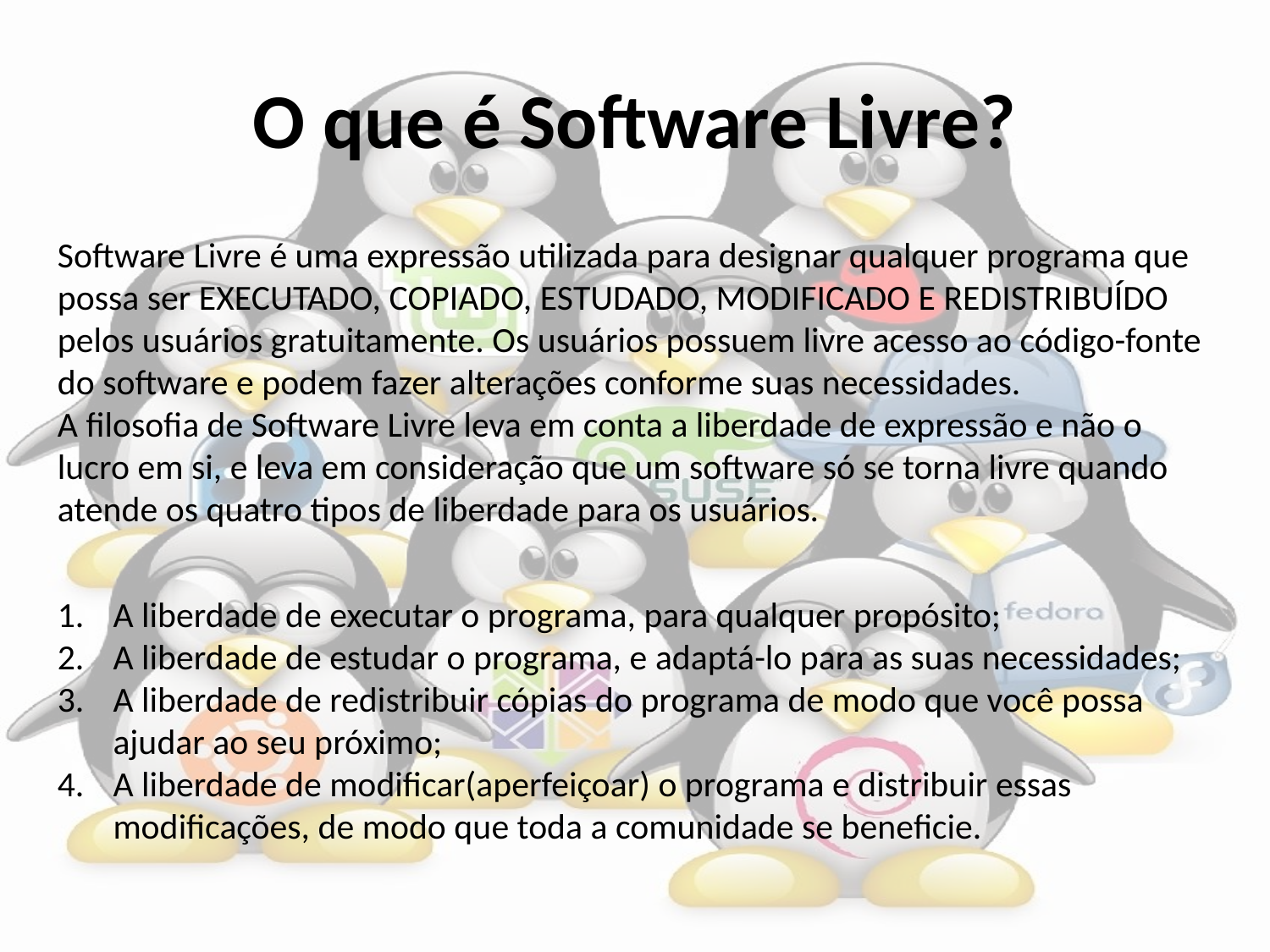

# O que é Software Livre?
Software Livre é uma expressão utilizada para designar qualquer programa que possa ser EXECUTADO, COPIADO, ESTUDADO, MODIFICADO E REDISTRIBUÍDO pelos usuários gratuitamente. Os usuários possuem livre acesso ao código-fonte do software e podem fazer alterações conforme suas necessidades.
A filosofia de Software Livre leva em conta a liberdade de expressão e não o lucro em si, e leva em consideração que um software só se torna livre quando atende os quatro tipos de liberdade para os usuários.
A liberdade de executar o programa, para qualquer propósito;
A liberdade de estudar o programa, e adaptá-lo para as suas necessidades;
A liberdade de redistribuir cópias do programa de modo que você possa ajudar ao seu próximo;
A liberdade de modificar(aperfeiçoar) o programa e distribuir essas modificações, de modo que toda a comunidade se beneficie.